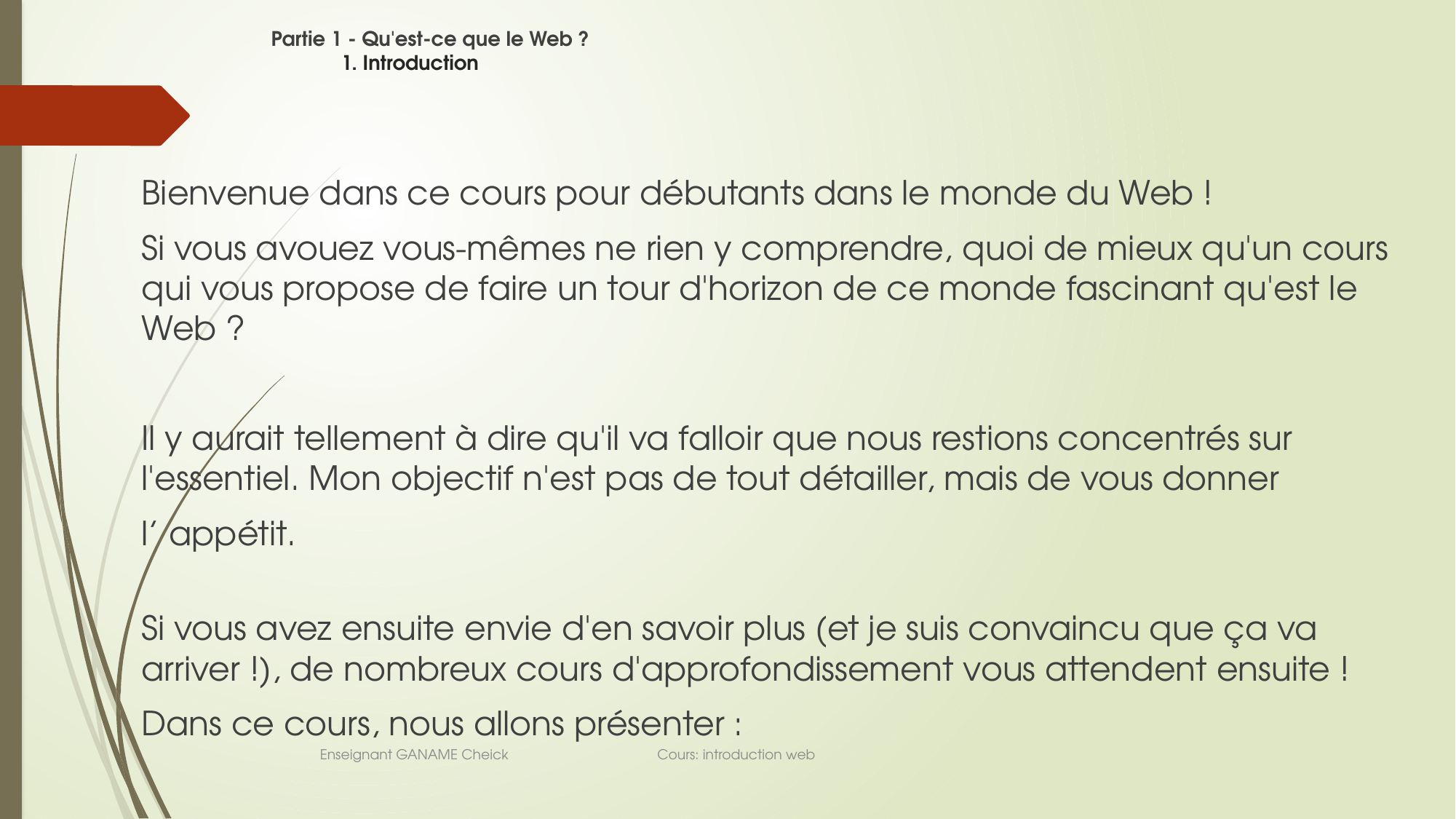

# Partie 1 - Qu'est-ce que le Web ? 1. Introduction
Bienvenue dans ce cours pour débutants dans le monde du Web !
Si vous avouez vous-mêmes ne rien y comprendre, quoi de mieux qu'un cours qui vous propose de faire un tour d'horizon de ce monde fascinant qu'est le Web ?

Il y aurait tellement à dire qu'il va falloir que nous restions concentrés sur l'essentiel. Mon objectif n'est pas de tout détailler, mais de vous donner
l’ appétit.
Si vous avez ensuite envie d'en savoir plus (et je suis convaincu que ça va arriver !), de nombreux cours d'approfondissement vous attendent ensuite !
Dans ce cours, nous allons présenter :

Enseignant GANAME Cheick                                       Cours: introduction web